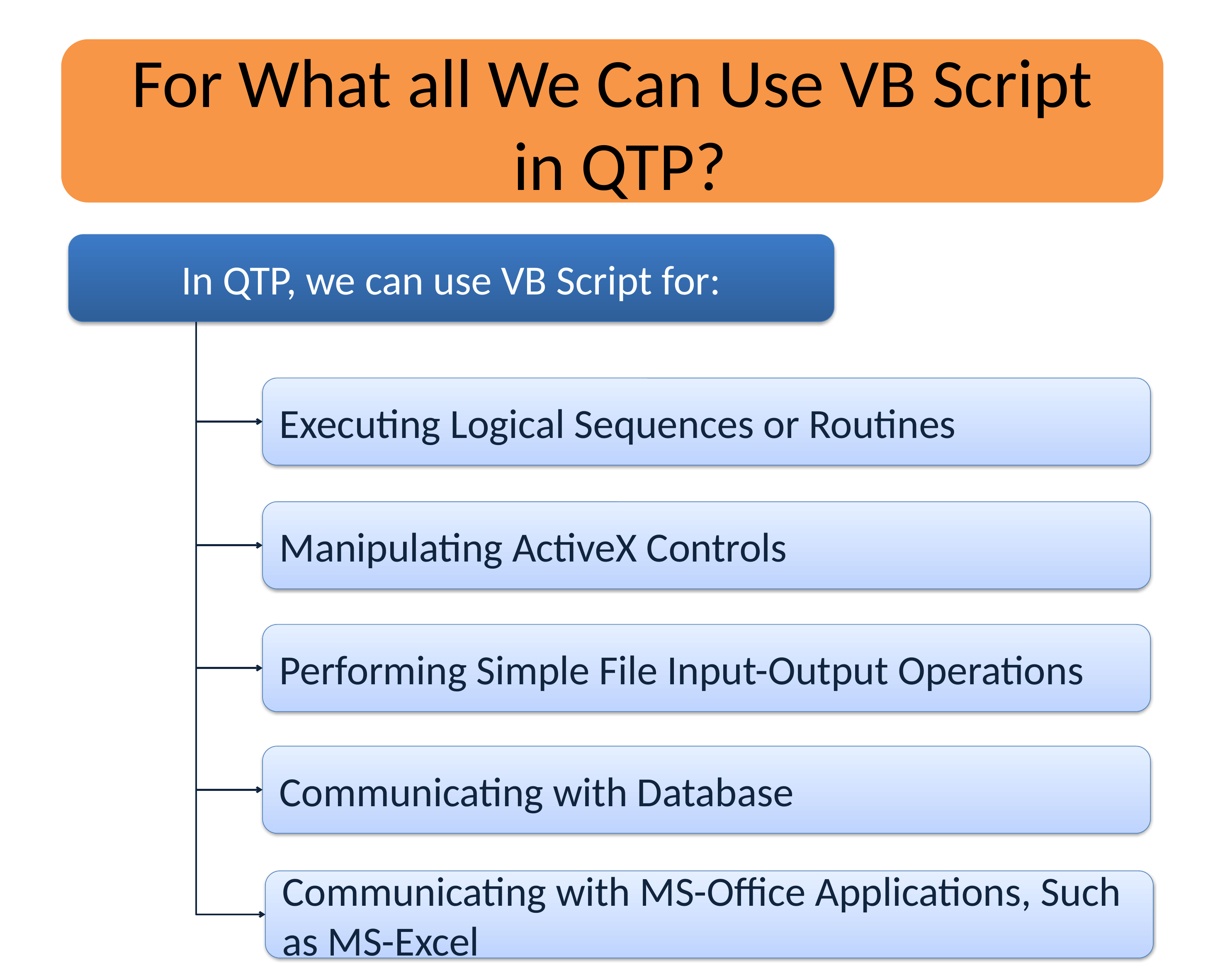

For What all We Can Use VB Script
 in QTP?
In QTP, we can use VB Script for:

Executing Logical Sequences or Routines
Manipulating ActiveX Controls
Performing Simple File Input-Output Operations
Communicating with Database
Communicating with MS-Office Applications, Such as MS-Excel